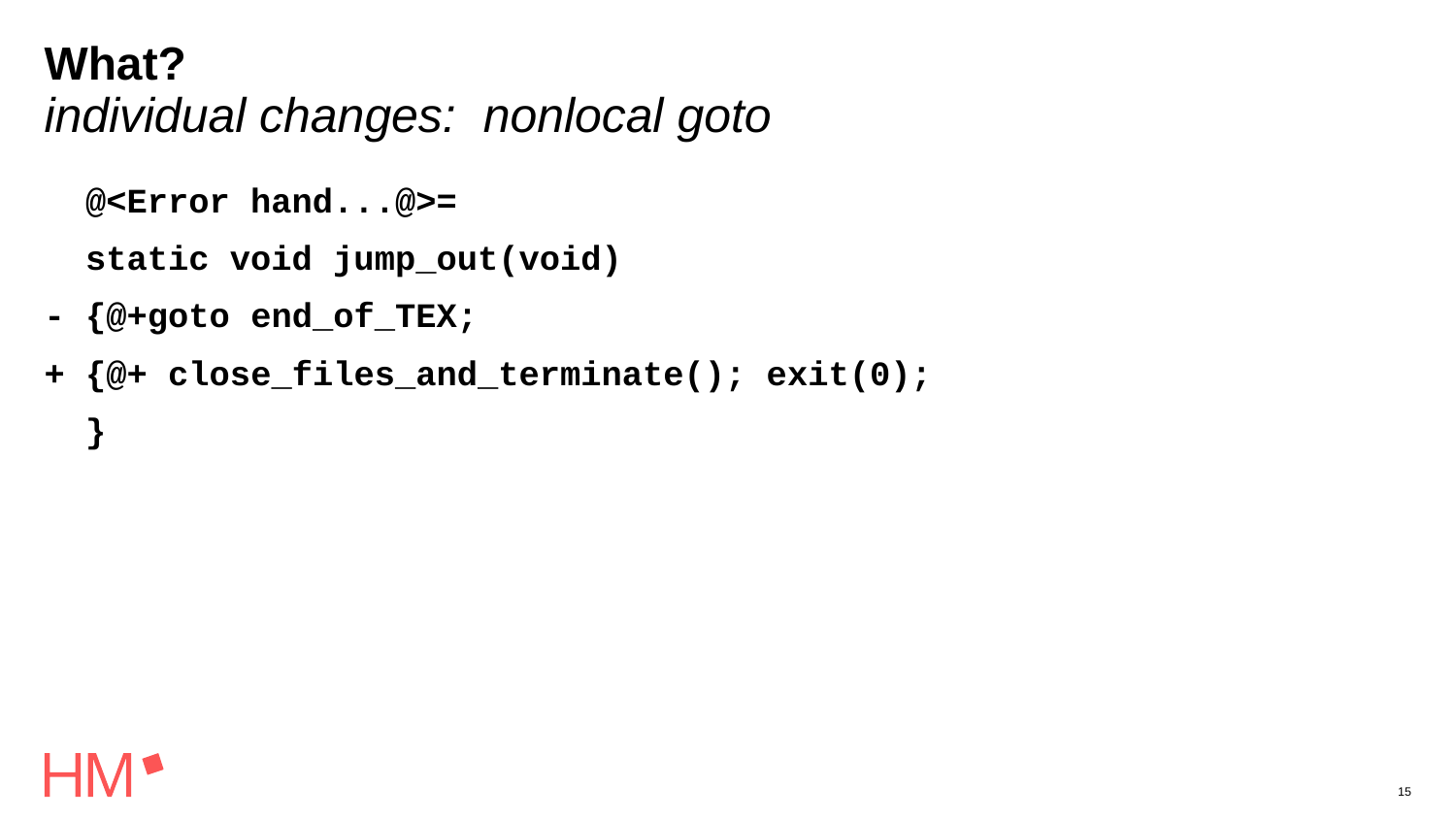

# What? individual changes:  nonlocal goto

  @<Error hand...@>=
  static void jump_out(void)
- {@+goto end_of_TEX;
+ {@+ close_files_and_terminate(); exit(0);
  }

15